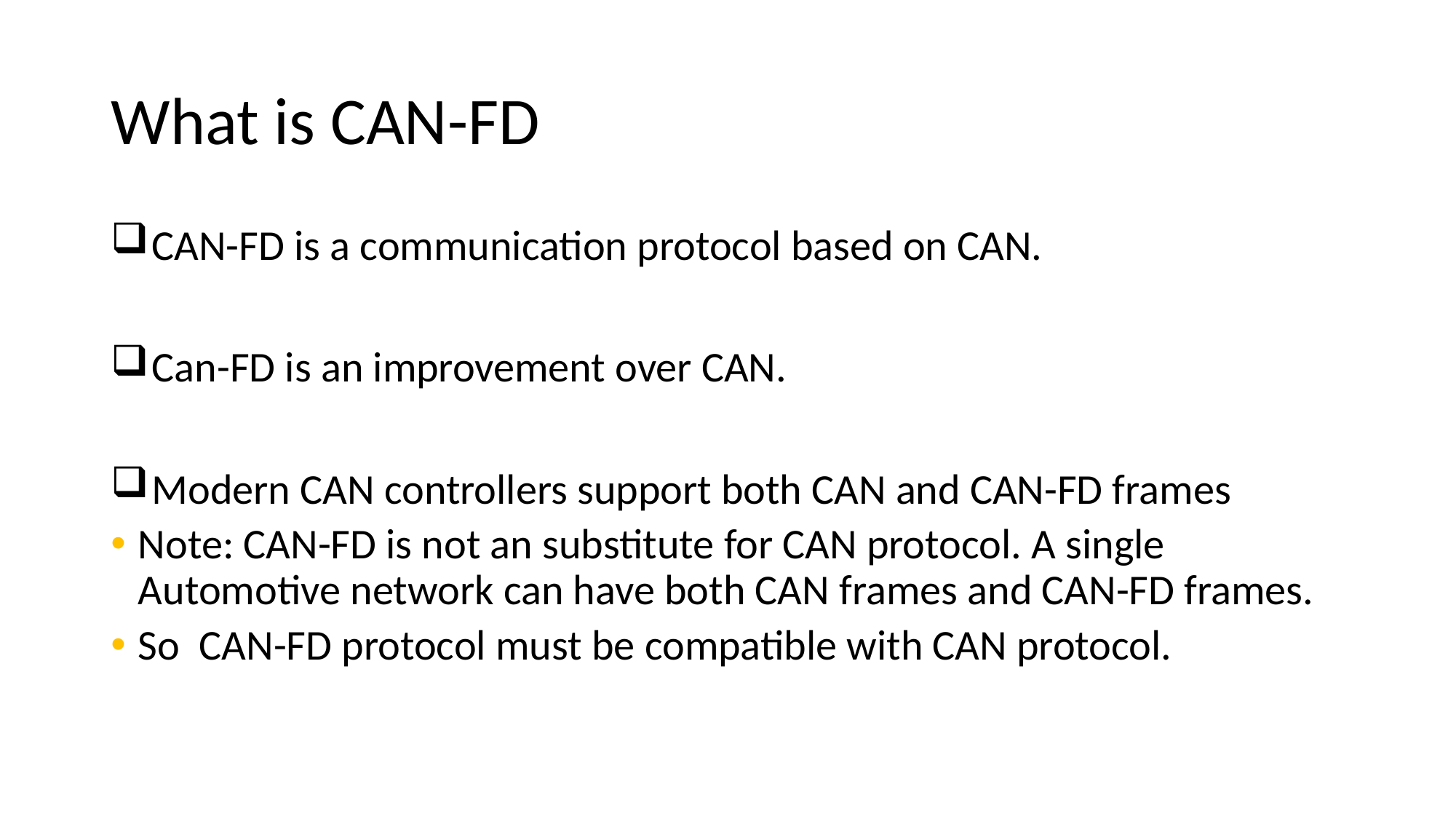

# What is CAN-FD
CAN-FD is a communication protocol based on CAN.

Can-FD is an improvement over CAN.

Modern CAN controllers support both CAN and CAN-FD frames
Note: CAN-FD is not an substitute for CAN protocol. A single Automotive network can have both CAN frames and CAN-FD frames.
So  CAN-FD protocol must be compatible with CAN protocol.